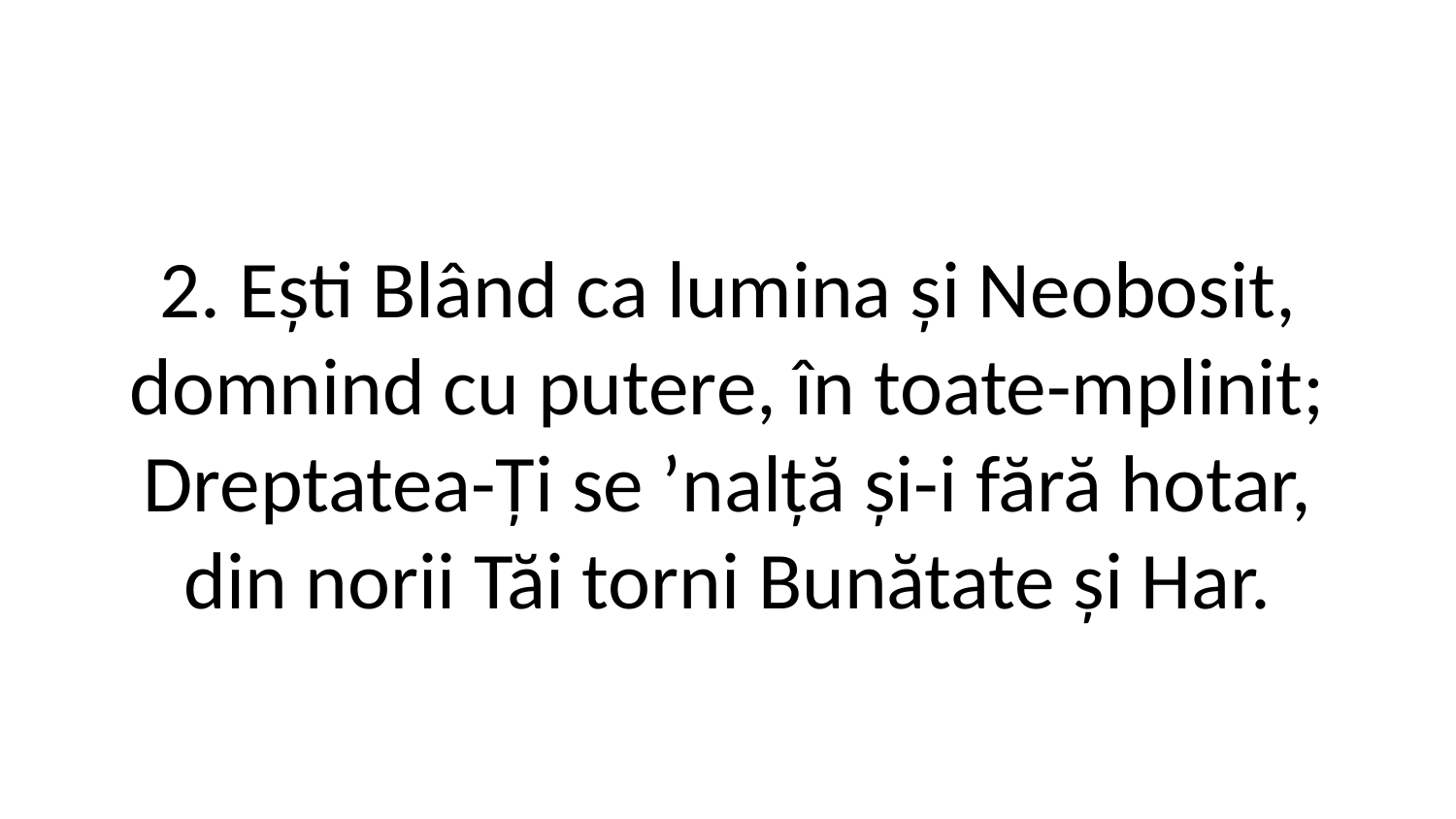

2. Ești Blând ca lumina și Neobosit,
domnind cu putere, în toate-mplinit;
Dreptatea-Ți se ʼnalță și-i fără hotar,
din norii Tăi torni Bunătate și Har.